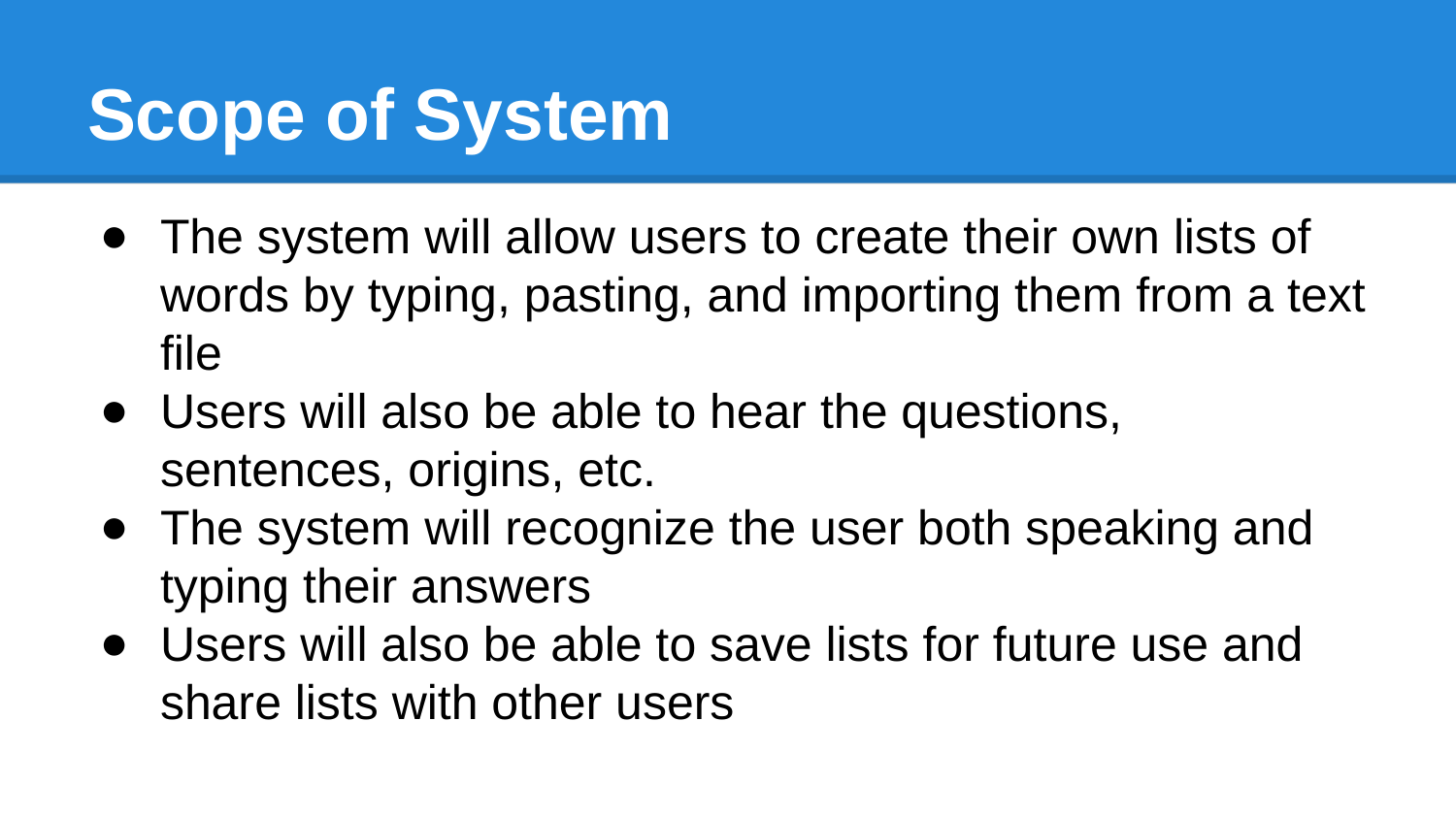

# Scope of System
The system will allow users to create their own lists of words by typing, pasting, and importing them from a text file
Users will also be able to hear the questions, sentences, origins, etc.
The system will recognize the user both speaking and typing their answers
Users will also be able to save lists for future use and share lists with other users